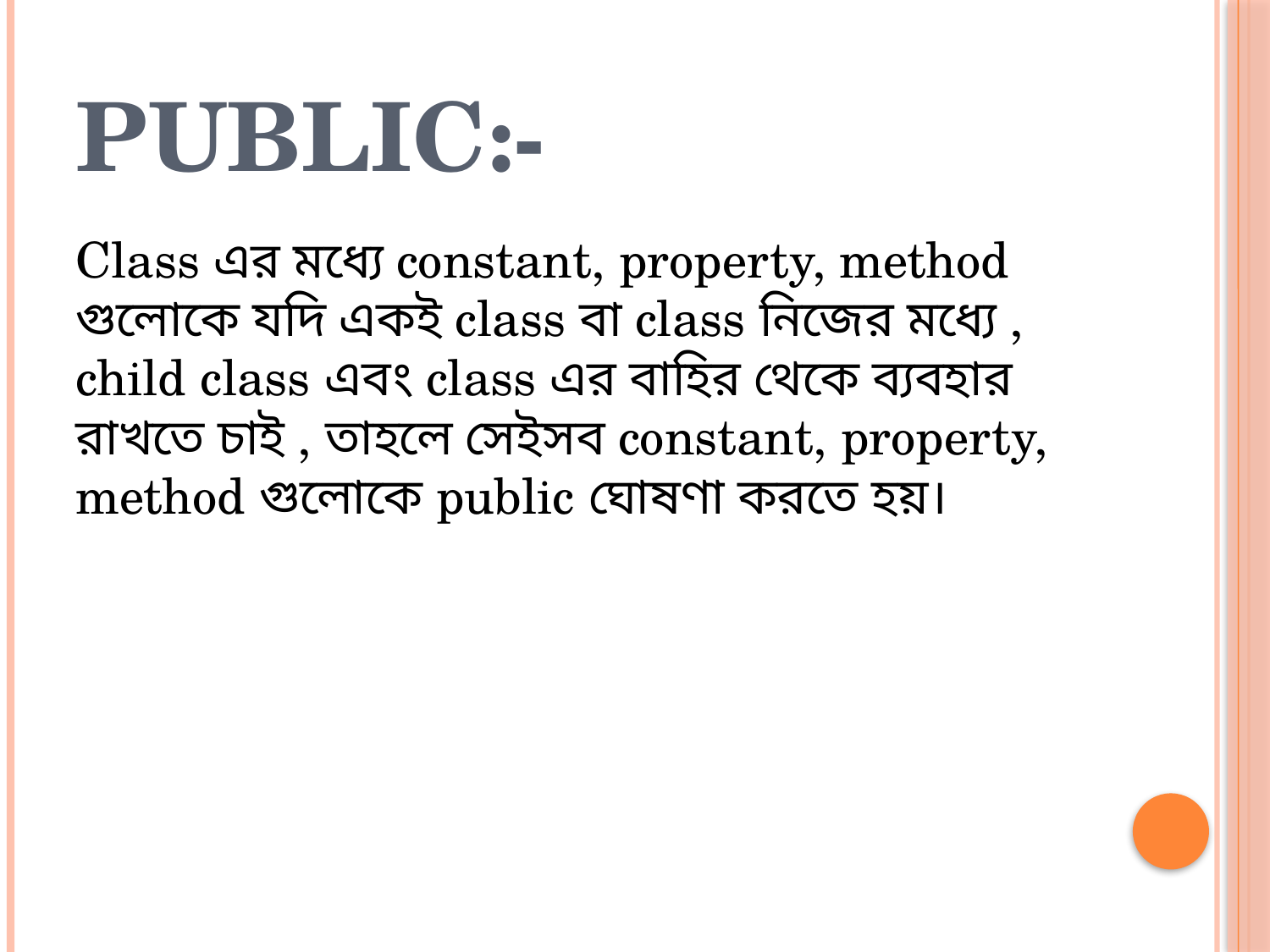

# Public:-
Class এর মধ্যে constant, property, method গুলোকে যদি একই class বা class নিজের মধ্যে , child class এবং class এর বাহির থেকে ব্যবহার রাখতে চাই , তাহলে সেইসব constant, property, method গুলোকে public ঘোষণা করতে হয়।